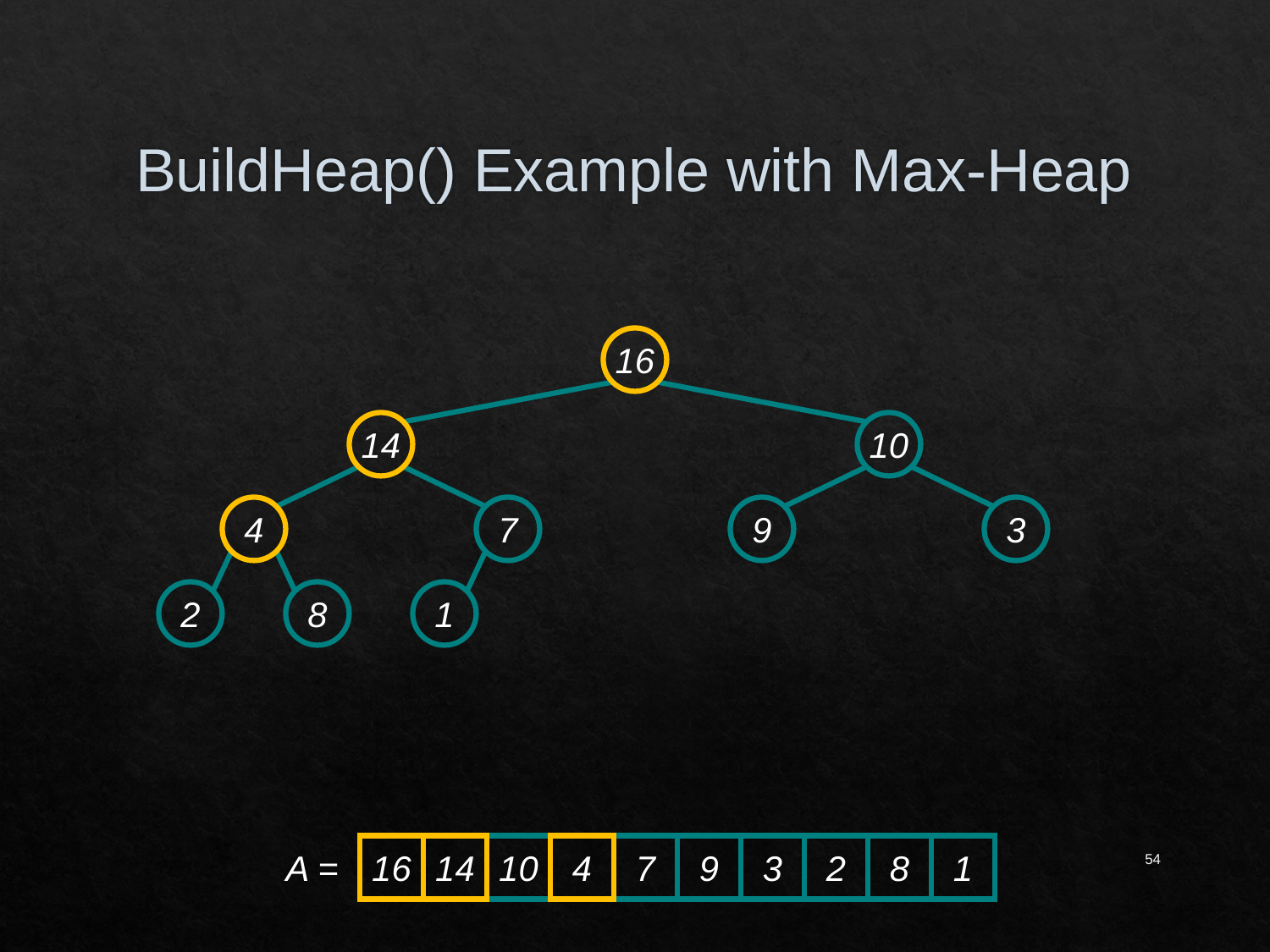

# BuildHeap() Example with Max-Heap
16
14
10
4
7
9
3
2
8
1
54
A =
16
14
10
4
7
9
3
2
8
1